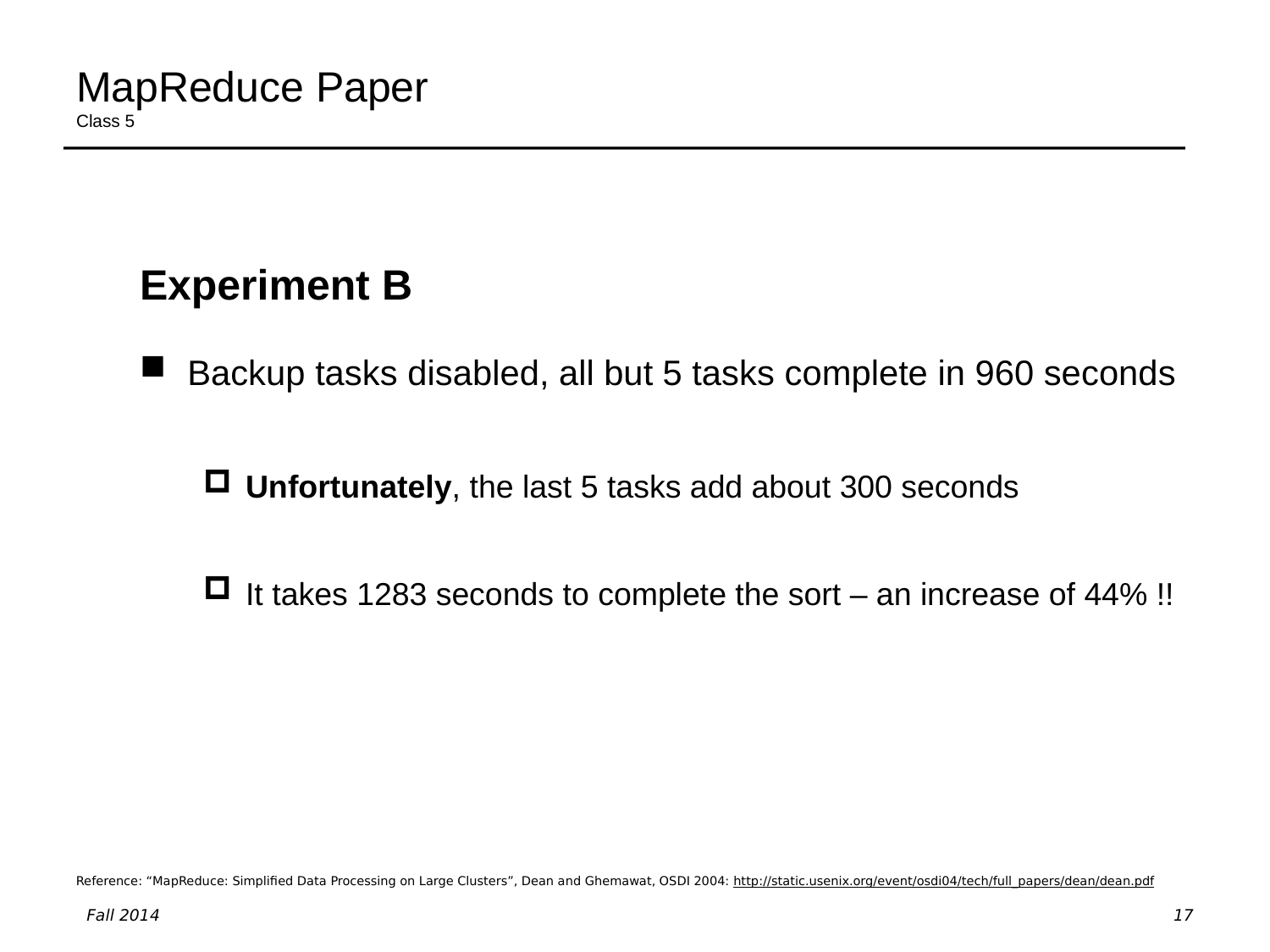

# MapReduce Paper Class 5

Experiment B

Backup tasks disabled, all but 5 tasks complete in 960 seconds

Unfortunately, the last 5 tasks add about 300 seconds

It takes 1283 seconds to complete the sort – an increase of 44% !!

Reference: “MapReduce: Simplified Data Processing on Large Clusters”, Dean and Ghemawat, OSDI 2004: http://static.usenix.org/event/osdi04/tech/full_papers/dean/dean.pdf
17